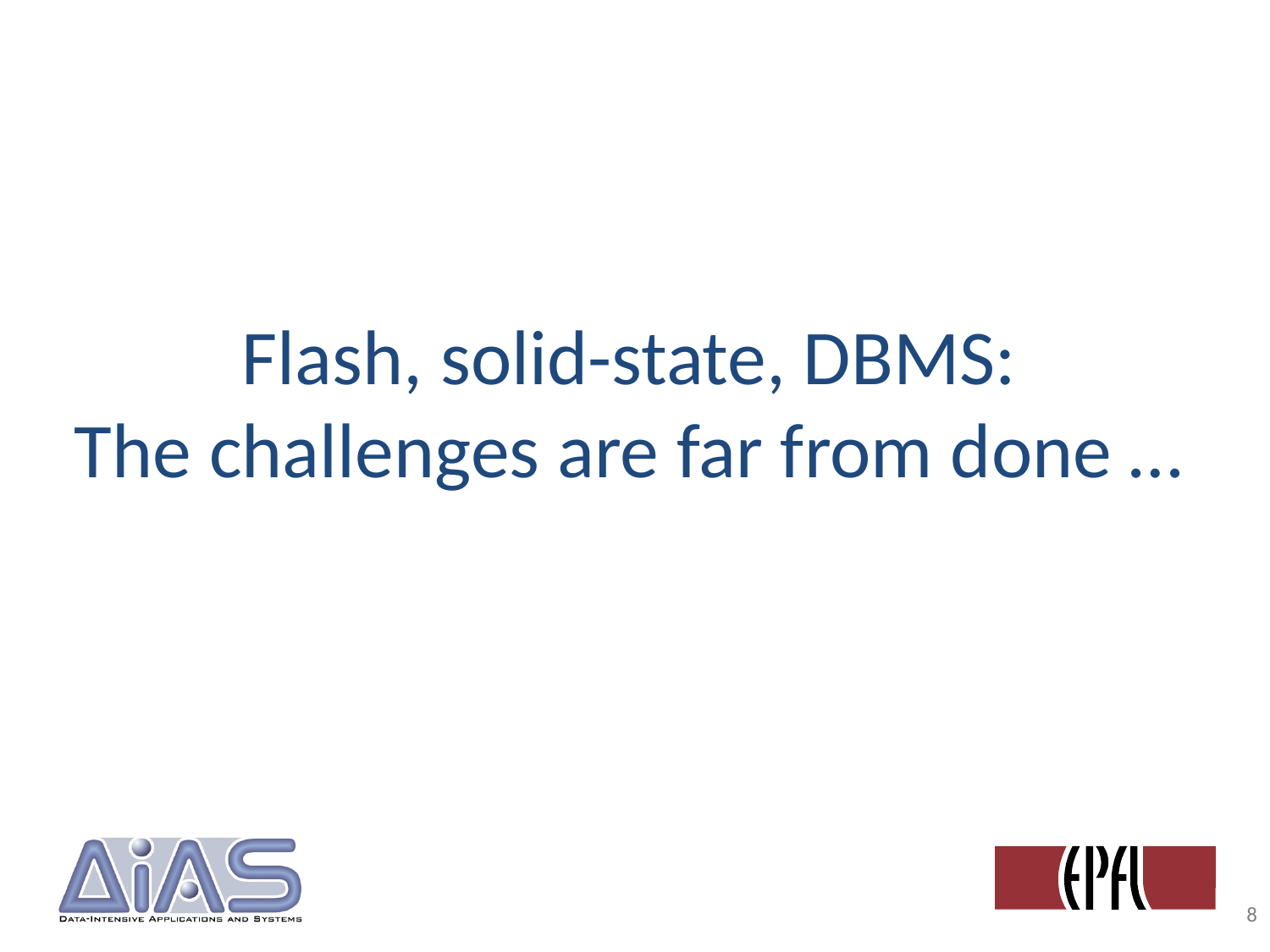

# Flash, solid-state, DBMS: The challenges are far from done …

8